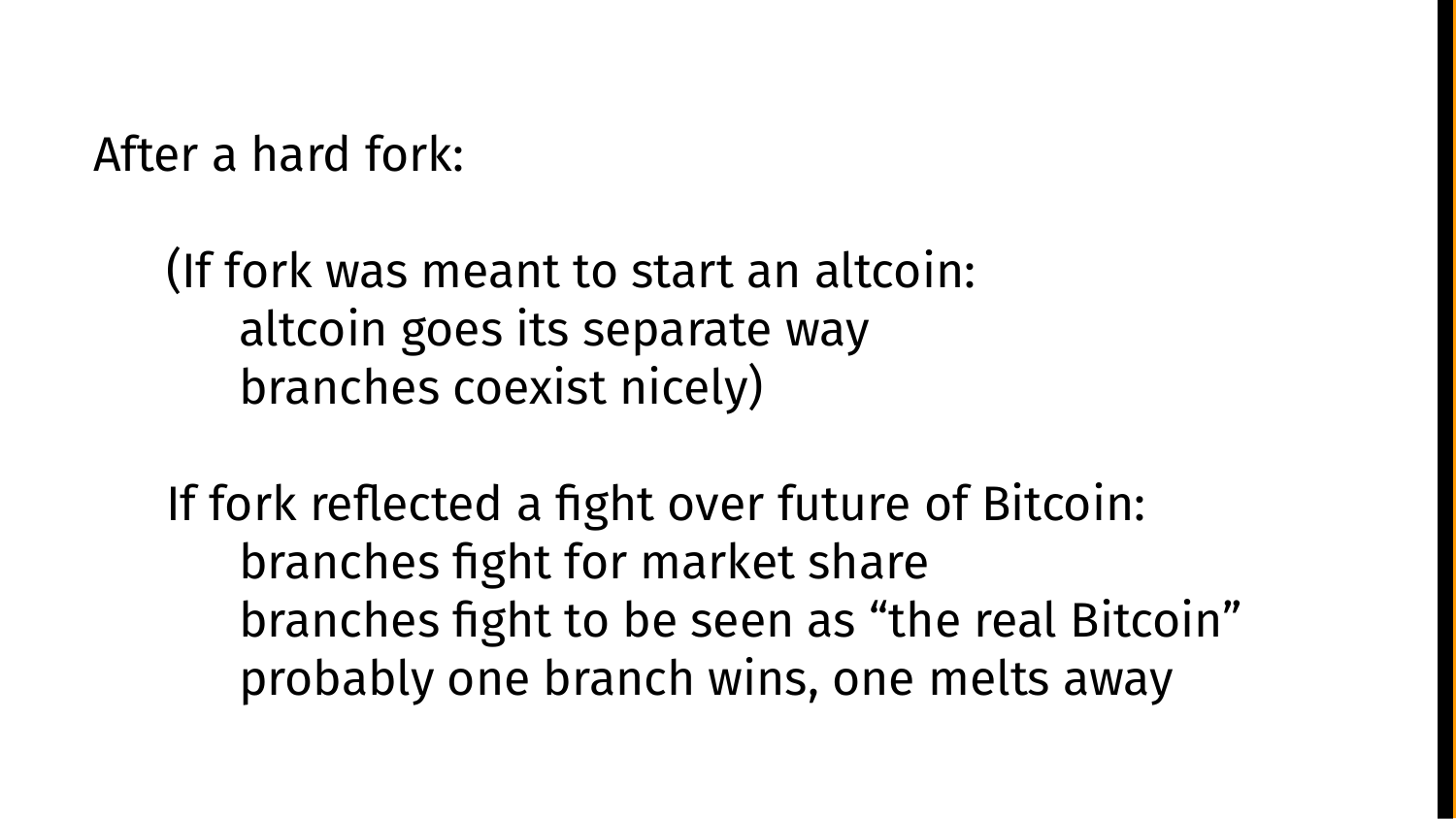

After a hard fork:

(If fork was meant to start an altcoin:
	altcoin goes its separate way
	branches coexist nicely)

If fork reflected a fight over future of Bitcoin:
	branches fight for market share
	branches fight to be seen as “the real Bitcoin”
	probably one branch wins, one melts away